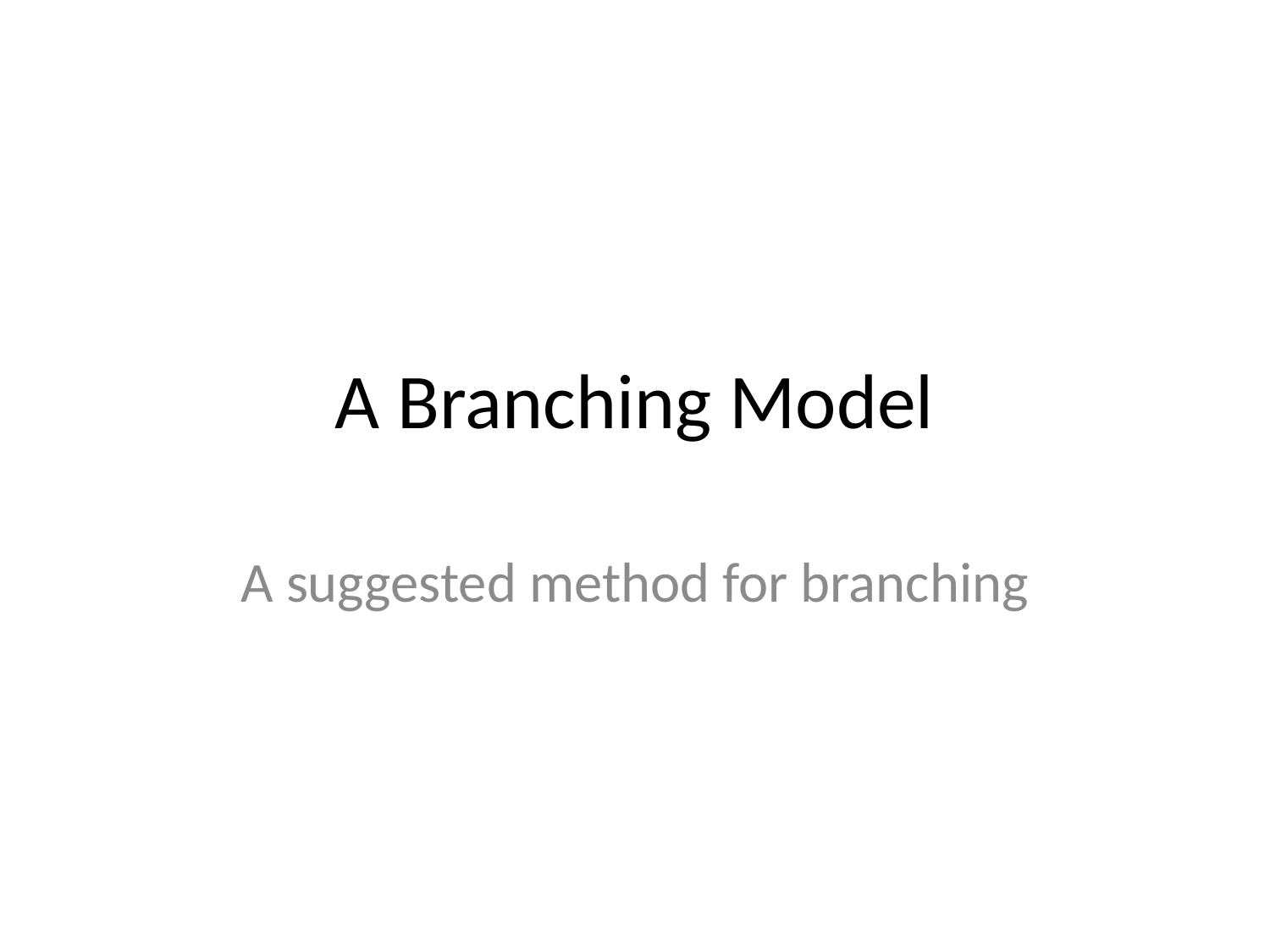

# A Branching Model
A suggested method for branching